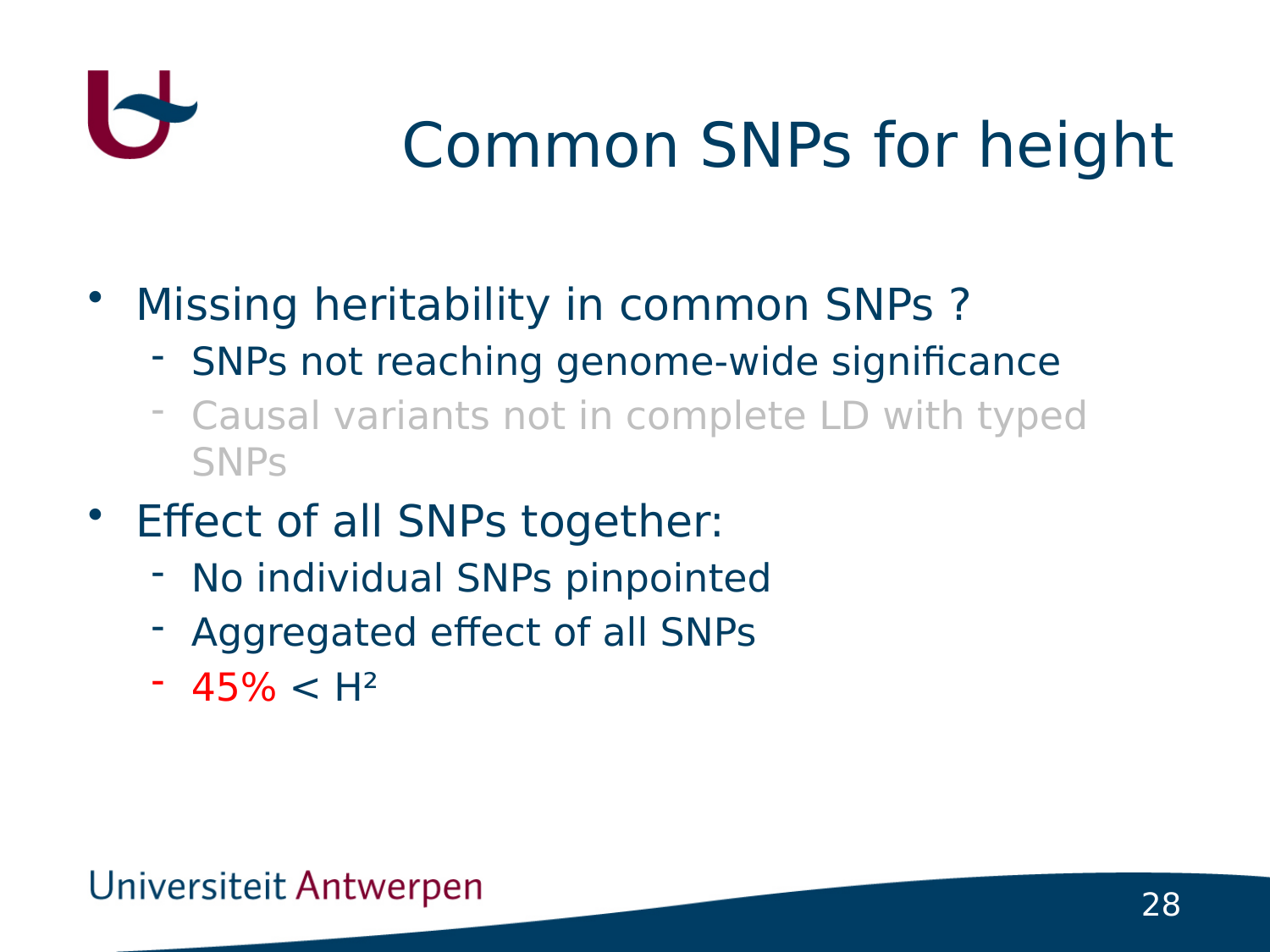

# Common SNPs for height
Missing heritability in common SNPs ?
SNPs not reaching genome-wide significance
Causal variants not in complete LD with typed SNPs
Effect of all SNPs together:
No individual SNPs pinpointed
Aggregated effect of all SNPs
45% < H²